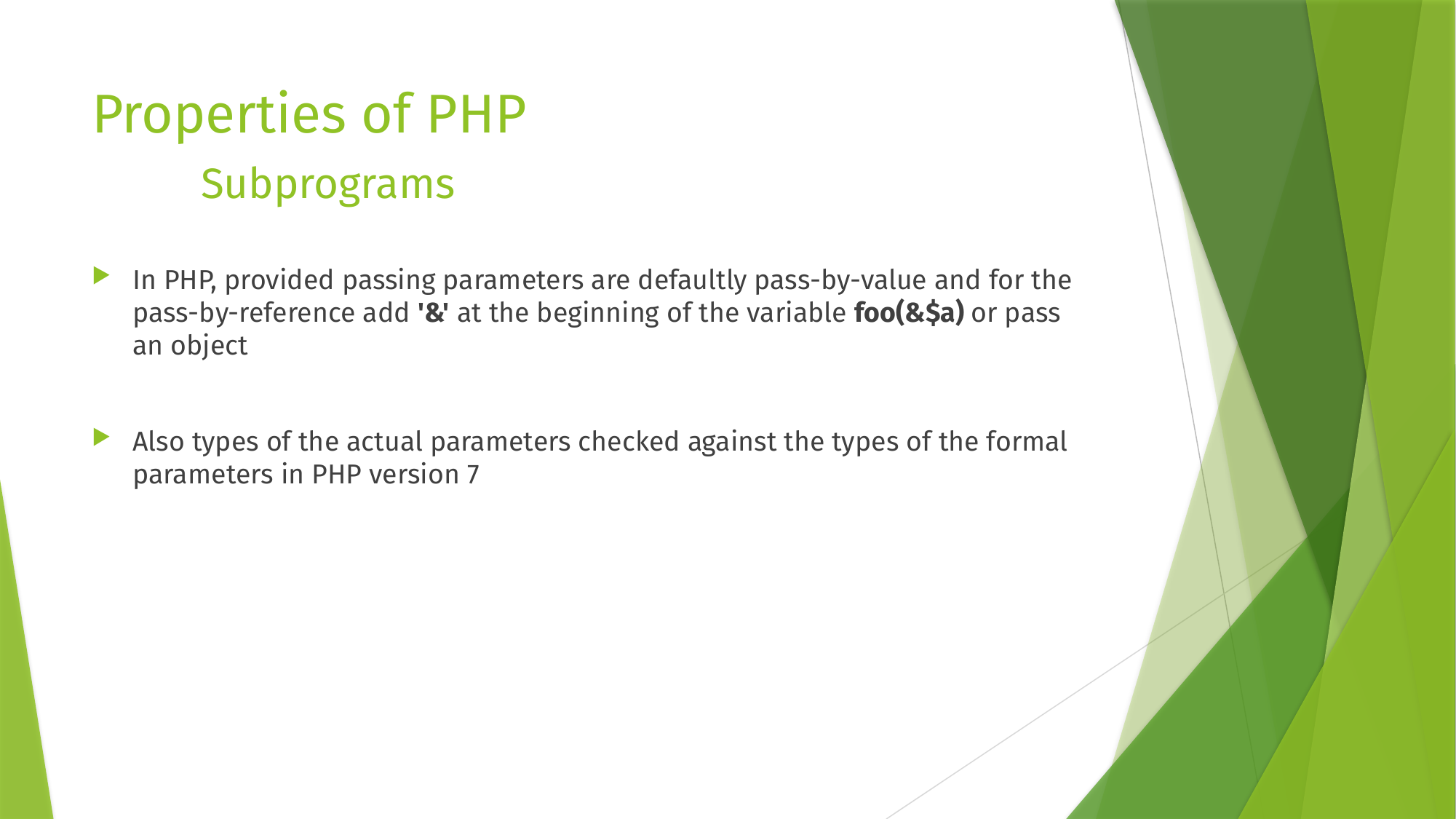

# Properties of PHP Subprograms
In PHP, provided passing parameters are defaultly pass-by-value and for the pass-by-reference add '&' at the beginning of the variable foo(&$a) or pass an object

Also types of the actual parameters checked against the types of the formal parameters in PHP version 7